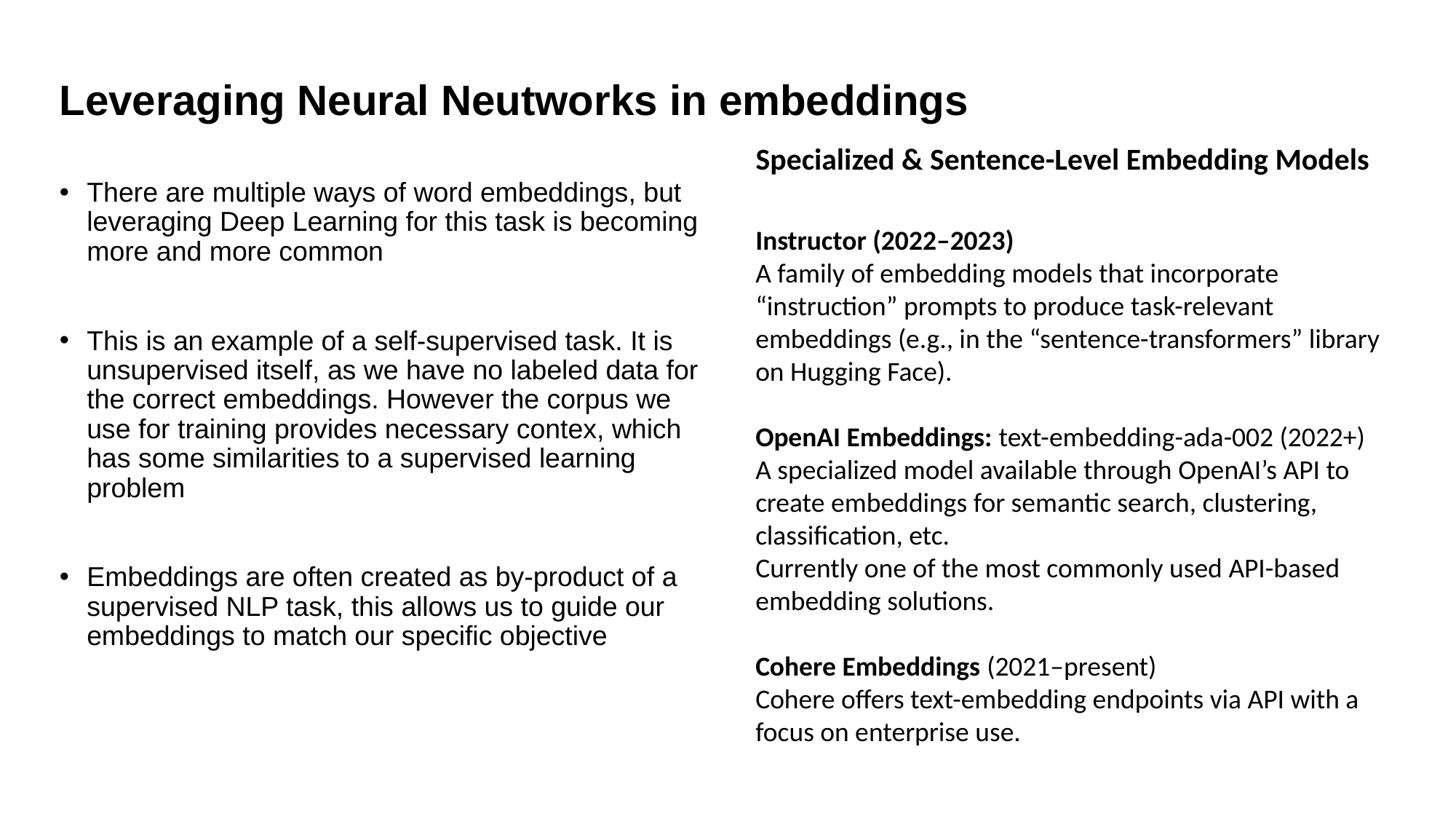

Leveraging Neural Neutworks in embeddings
Specialized & Sentence-Level Embedding Models
There are multiple ways of word embeddings, but leveraging Deep Learning for this task is becoming more and more common

This is an example of a self-supervised task. It is unsupervised itself, as we have no labeled data for the correct embeddings. However the corpus we use for training provides necessary contex, which has some similarities to a supervised learning problem

Embeddings are often created as by-product of a supervised NLP task, this allows us to guide our embeddings to match our specific objective

Instructor (2022–2023)
A family of embedding models that incorporate “instruction” prompts to produce task-relevant embeddings (e.g., in the “sentence-transformers” library on Hugging Face).
OpenAI Embeddings: text-embedding-ada-002 (2022+)
A specialized model available through OpenAI’s API to create embeddings for semantic search, clustering, classification, etc.
Currently one of the most commonly used API-based embedding solutions.
Cohere Embeddings (2021–present)
Cohere offers text-embedding endpoints via API with a focus on enterprise use.